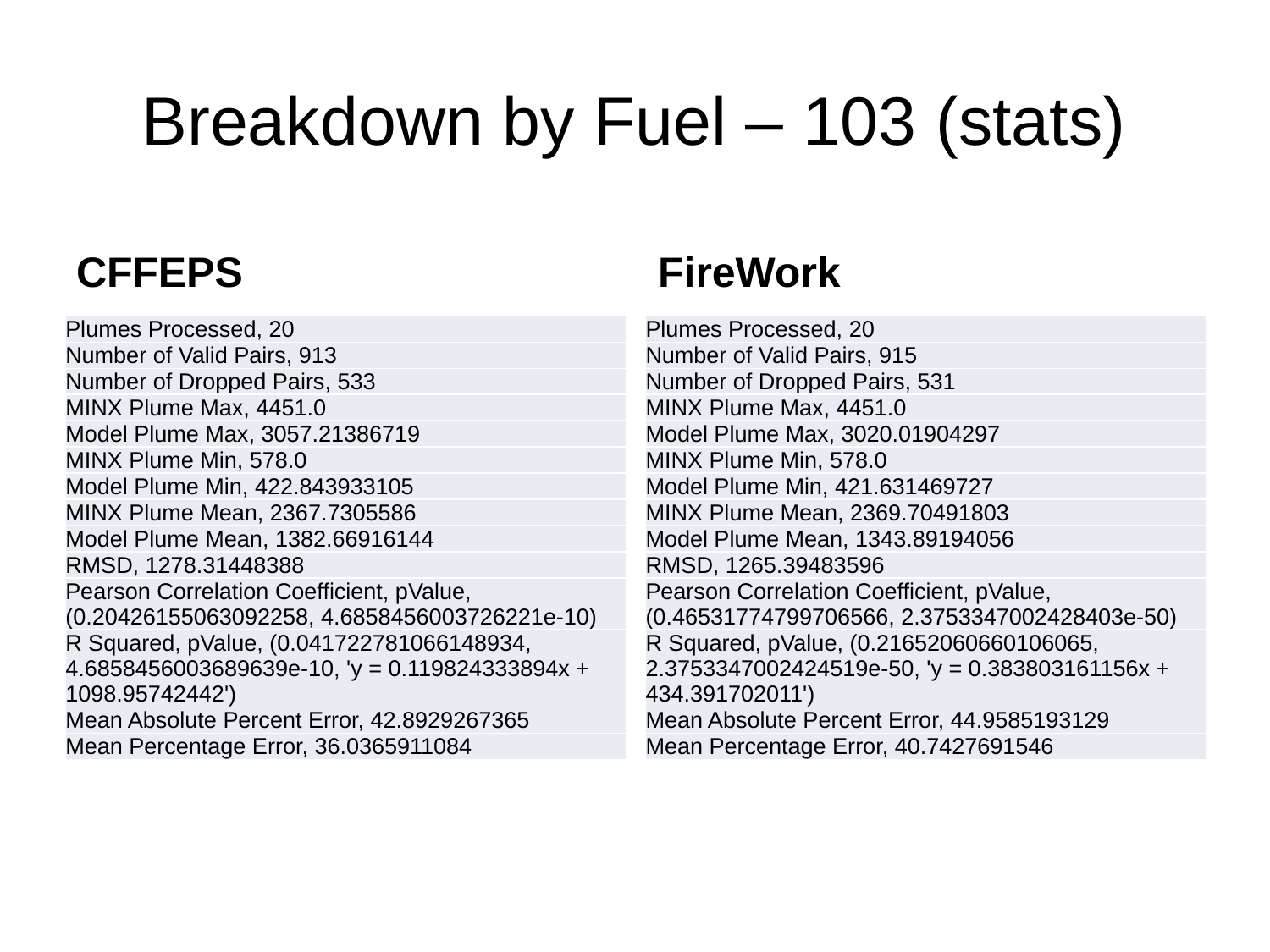

# Breakdown by Fuel – 103 (stats)
CFFEPS
FireWork
| Plumes Processed, 20 |
| --- |
| Number of Valid Pairs, 913 |
| Number of Dropped Pairs, 533 |
| MINX Plume Max, 4451.0 |
| Model Plume Max, 3057.21386719 |
| MINX Plume Min, 578.0 |
| Model Plume Min, 422.843933105 |
| MINX Plume Mean, 2367.7305586 |
| Model Plume Mean, 1382.66916144 |
| RMSD, 1278.31448388 |
| Pearson Correlation Coefficient, pValue, (0.20426155063092258, 4.6858456003726221e-10) |
| R Squared, pValue, (0.041722781066148934, 4.6858456003689639e-10, 'y = 0.119824333894x + 1098.95742442') |
| Mean Absolute Percent Error, 42.8929267365 |
| Mean Percentage Error, 36.0365911084 |
| Plumes Processed, 20 |
| --- |
| Number of Valid Pairs, 915 |
| Number of Dropped Pairs, 531 |
| MINX Plume Max, 4451.0 |
| Model Plume Max, 3020.01904297 |
| MINX Plume Min, 578.0 |
| Model Plume Min, 421.631469727 |
| MINX Plume Mean, 2369.70491803 |
| Model Plume Mean, 1343.89194056 |
| RMSD, 1265.39483596 |
| Pearson Correlation Coefficient, pValue, (0.46531774799706566, 2.3753347002428403e-50) |
| R Squared, pValue, (0.21652060660106065, 2.3753347002424519e-50, 'y = 0.383803161156x + 434.391702011') |
| Mean Absolute Percent Error, 44.9585193129 |
| Mean Percentage Error, 40.7427691546 |